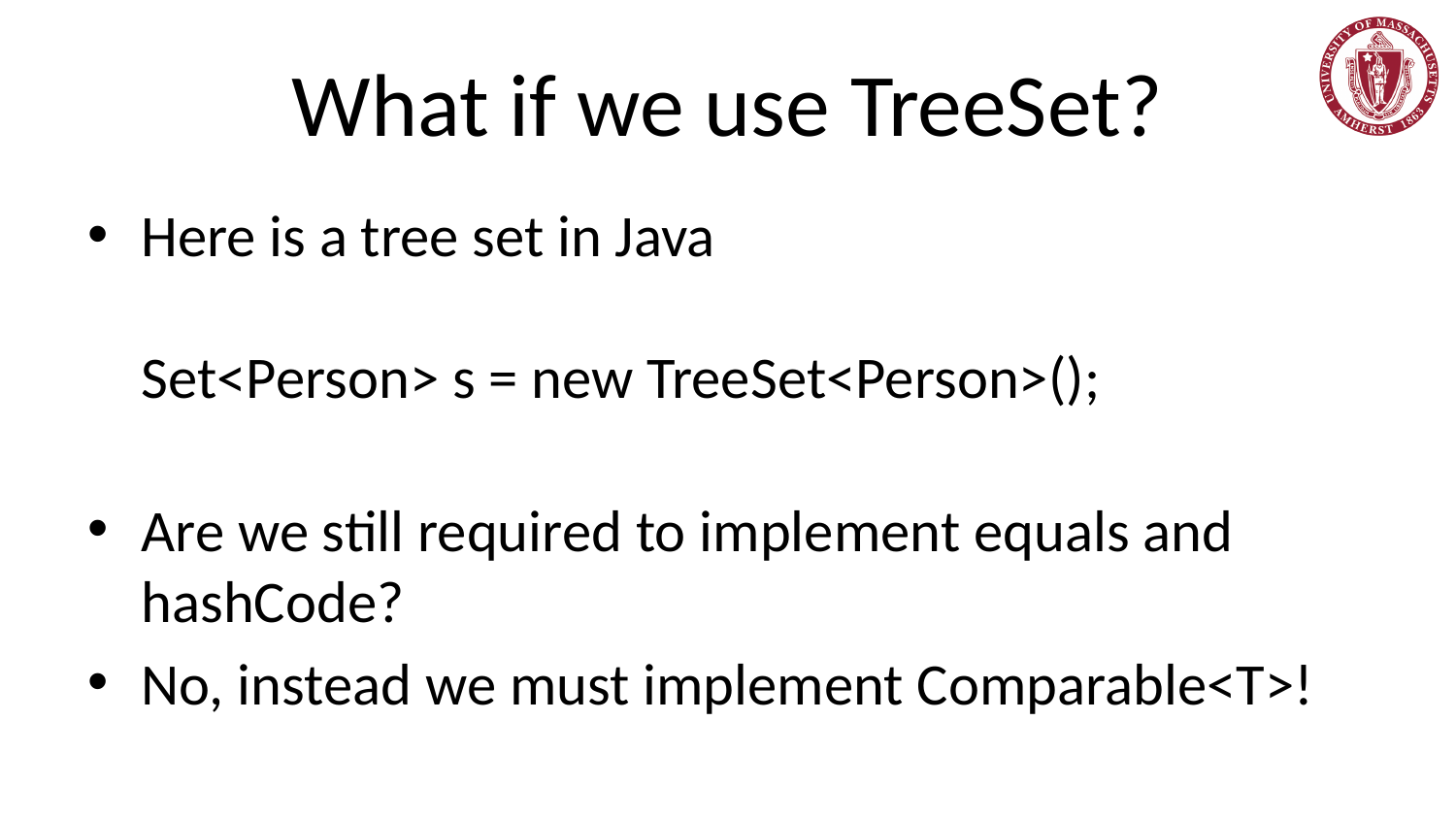

# What if we use TreeSet?
Here is a tree set in Java
Set<Person> s = new TreeSet<Person>();
Are we still required to implement equals and hashCode?
No, instead we must implement Comparable<T>!